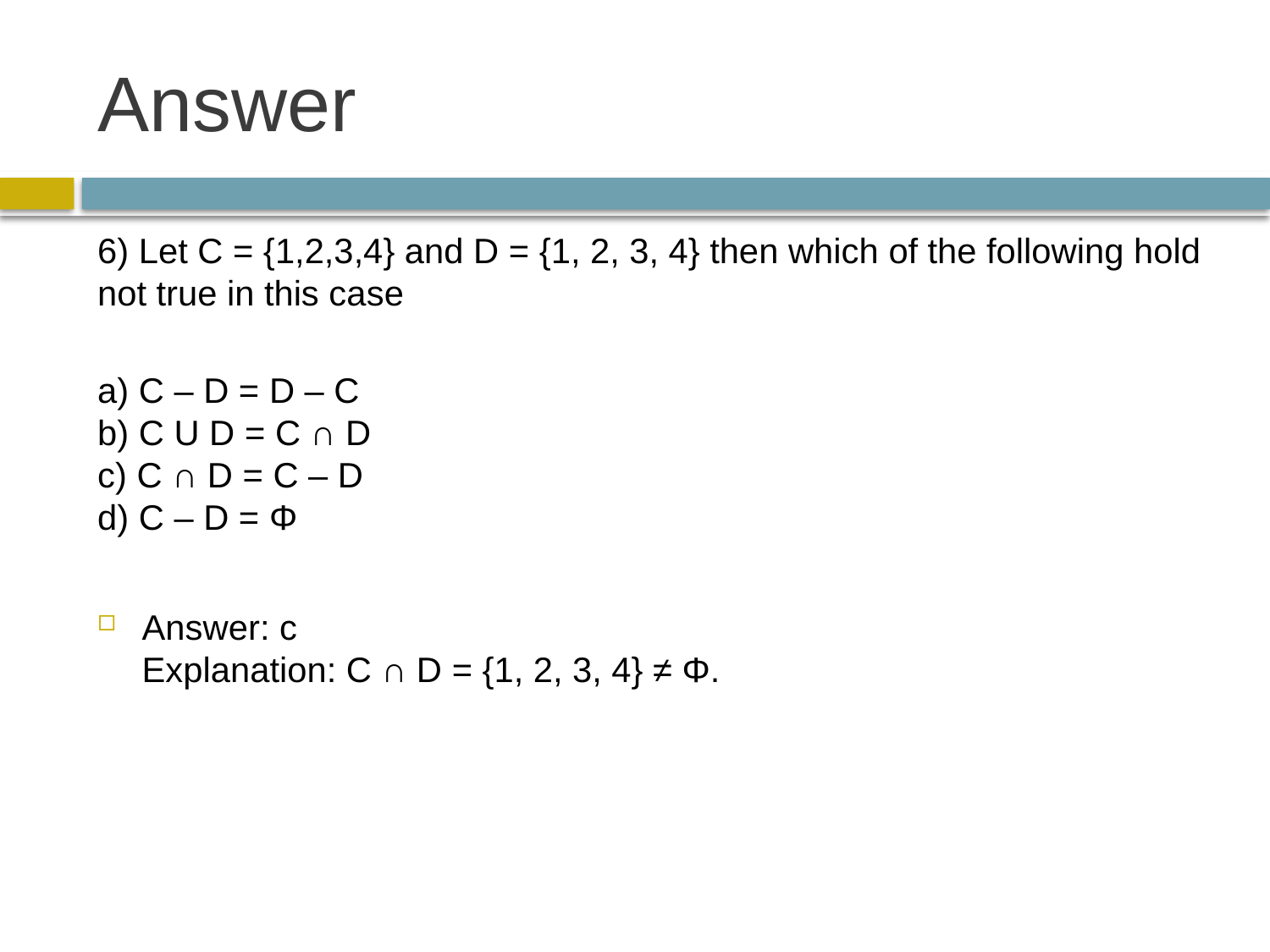

# Answer
6) Let C = {1,2,3,4} and D = {1, 2, 3, 4} then which of the following hold not true in this case
a) C – D = D – C
b) C U D = C ∩ D
c) C ∩ D = C – D
d) C – D = Φ

Answer: c
Explanation: C ∩ D = {1, 2, 3, 4} ≠ Φ.